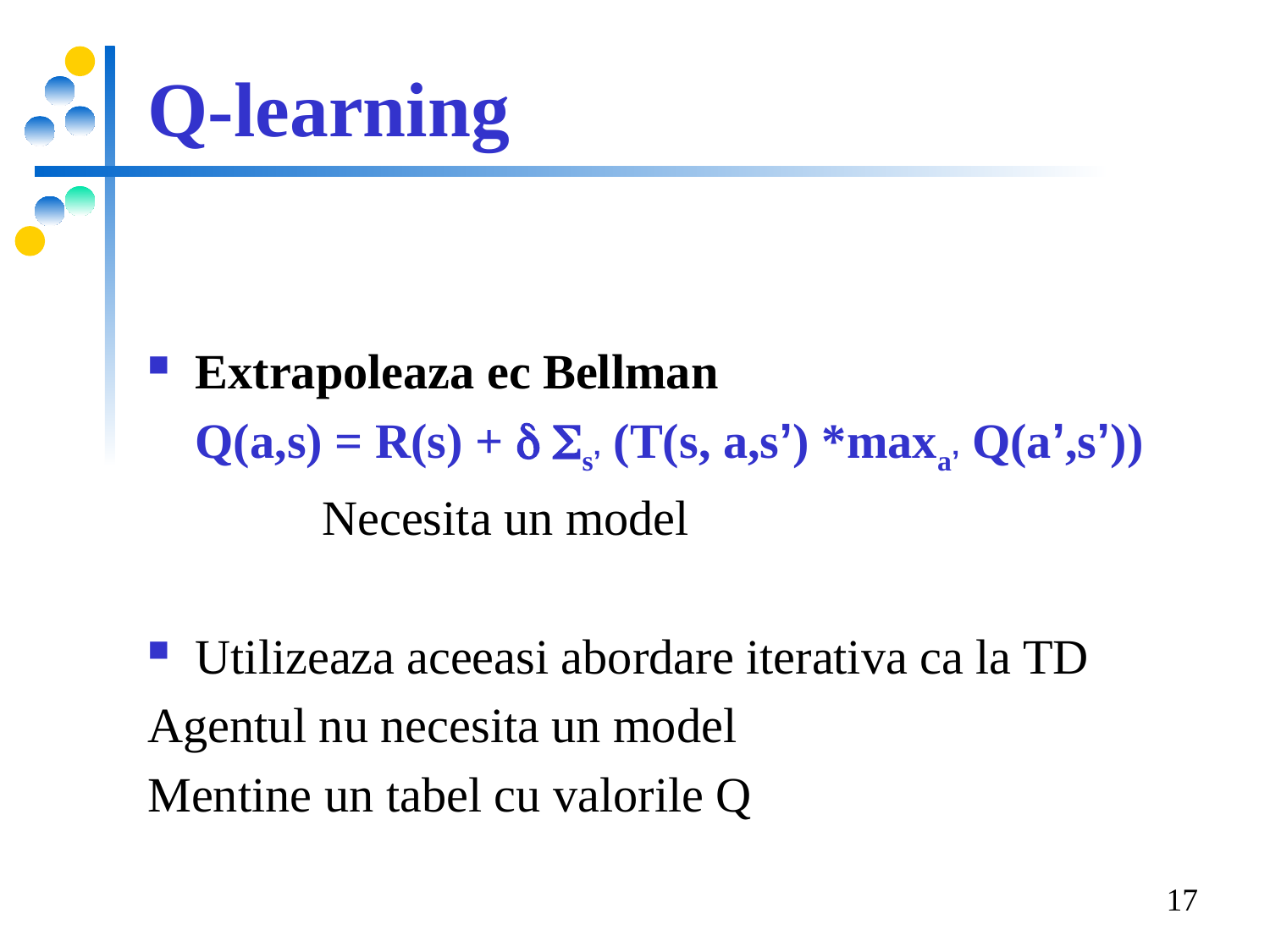

Q-learning

Extrapoleaza ec Bellman
	Q(a,s) = R(s) + δ Σs’ (T(s, a,s’) *maxa’ Q(a’,s’))
		Necesita un model

Utilizeaza aceeasi abordare iterativa ca la TD
Agentul nu necesita un model
Mentine un tabel cu valorile Q
17